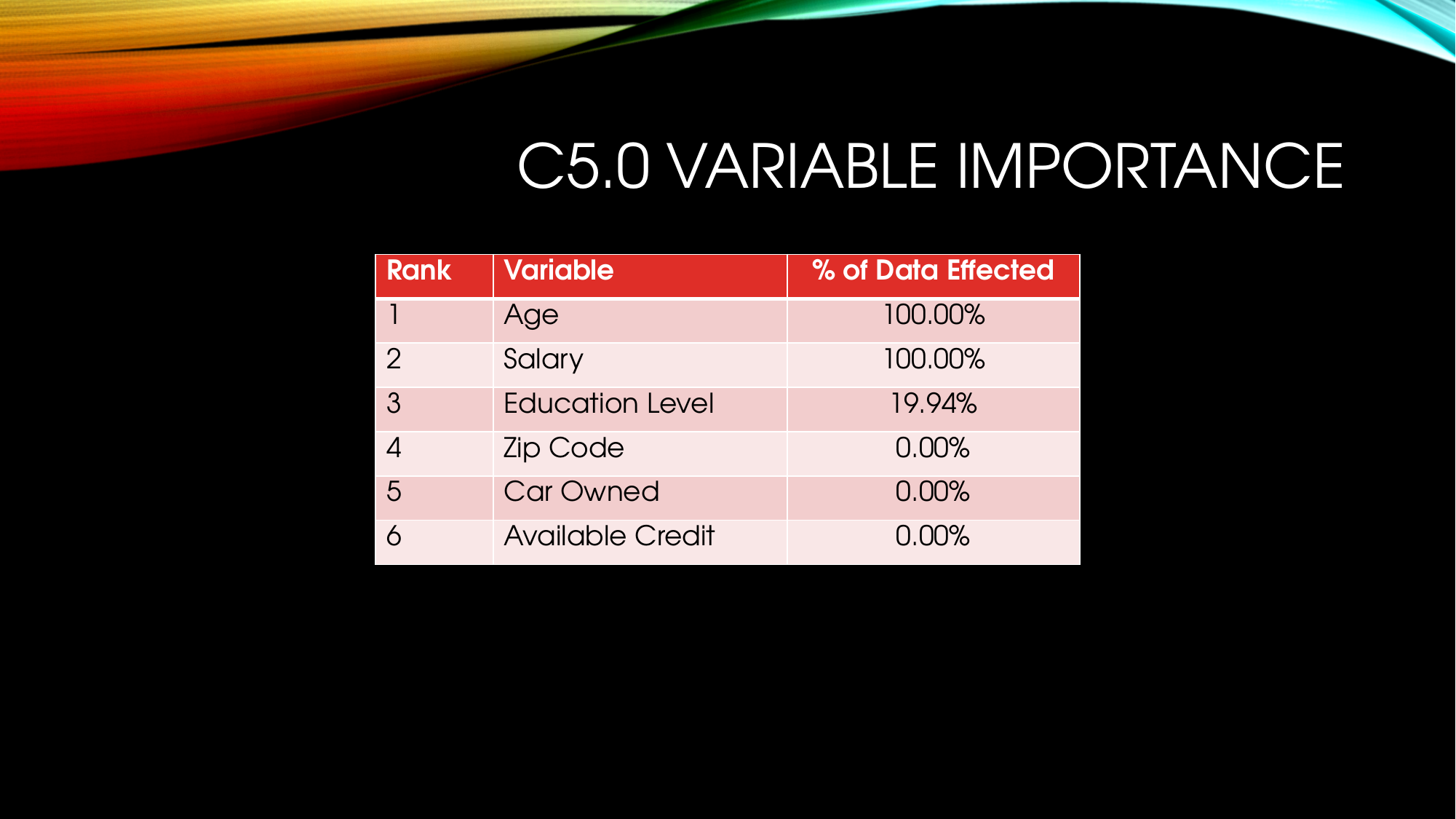

C5.0 Variable Importance
| Rank | Variable | % of Data Effected |
| --- | --- | --- |
| 1 | Age | 100.00% |
| 2 | Salary | 100.00% |
| 3 | Education Level | 19.94% |
| 4 | Zip Code | 0.00% |
| 5 | Car Owned | 0.00% |
| 6 | Available Credit | 0.00% |